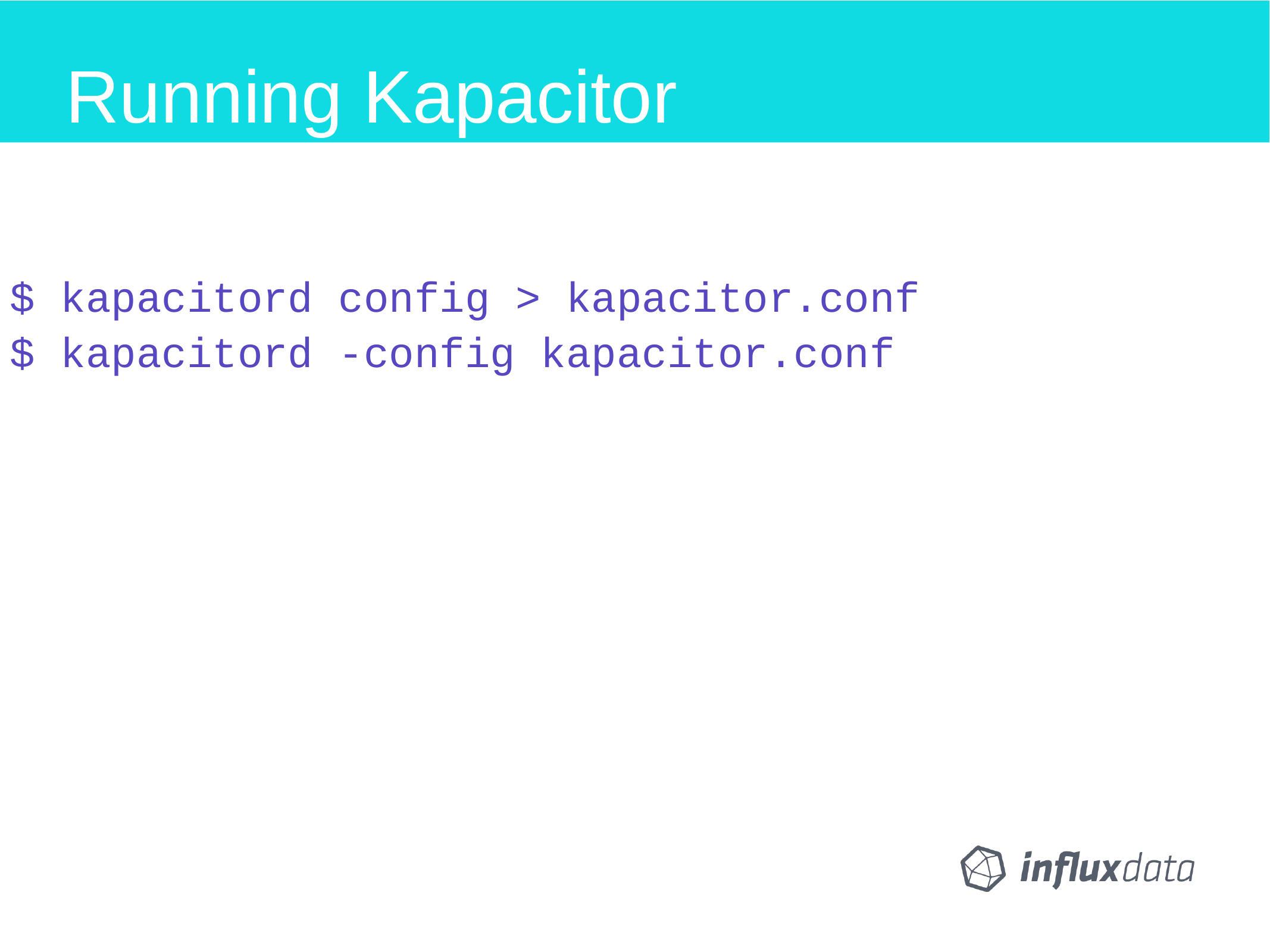

Running Kapacitor
# k

$ kapacitord config > kapacitor.conf
$ kapacitord -config kapacitor.conf